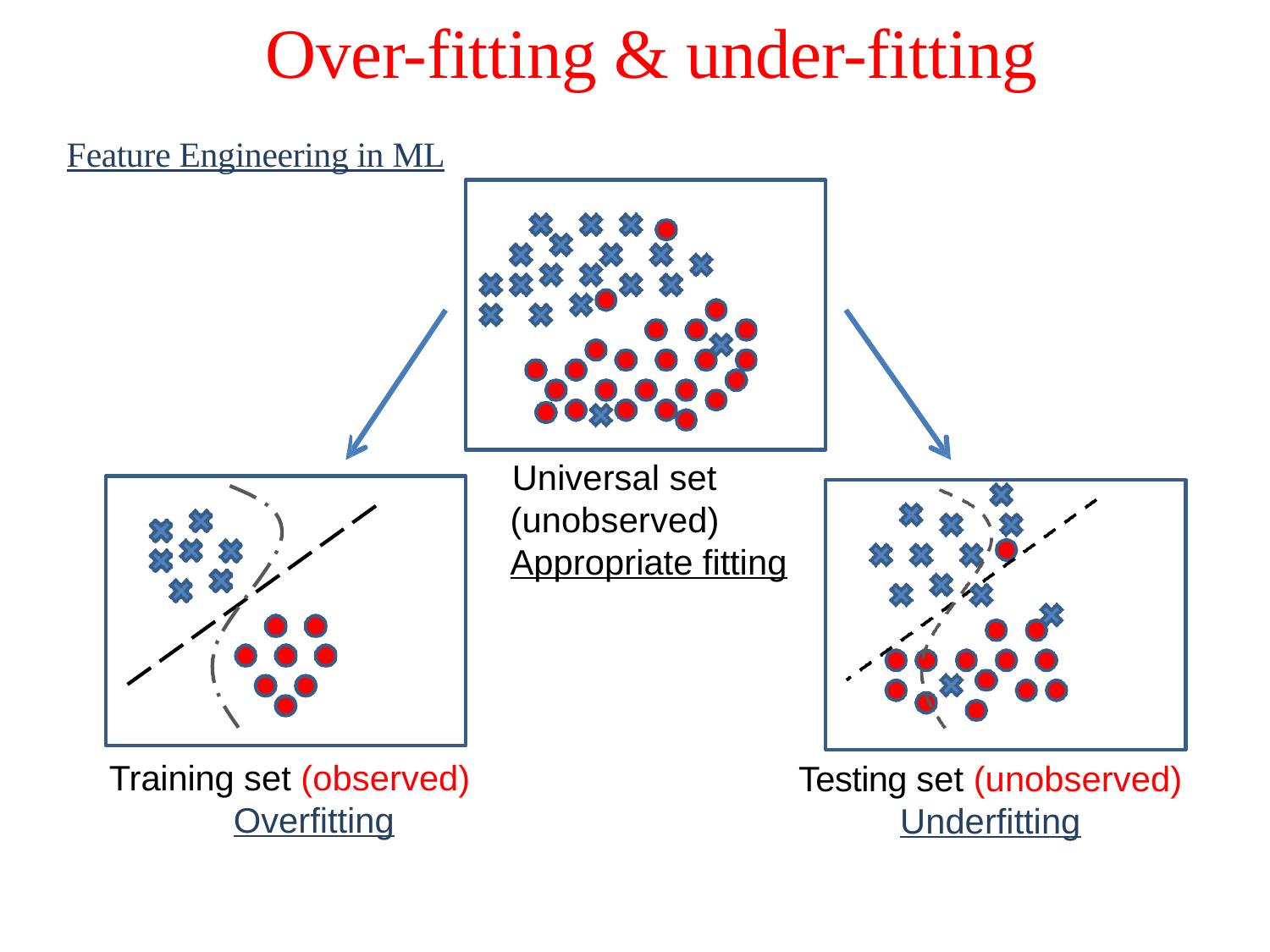

# Over-fitting & under-fitting
Feature Engineering in ML

Universal set  (unobserved) Appropriate fitting

Training set (observed)      Overfitting
Testing set (unobserved) Underfitting